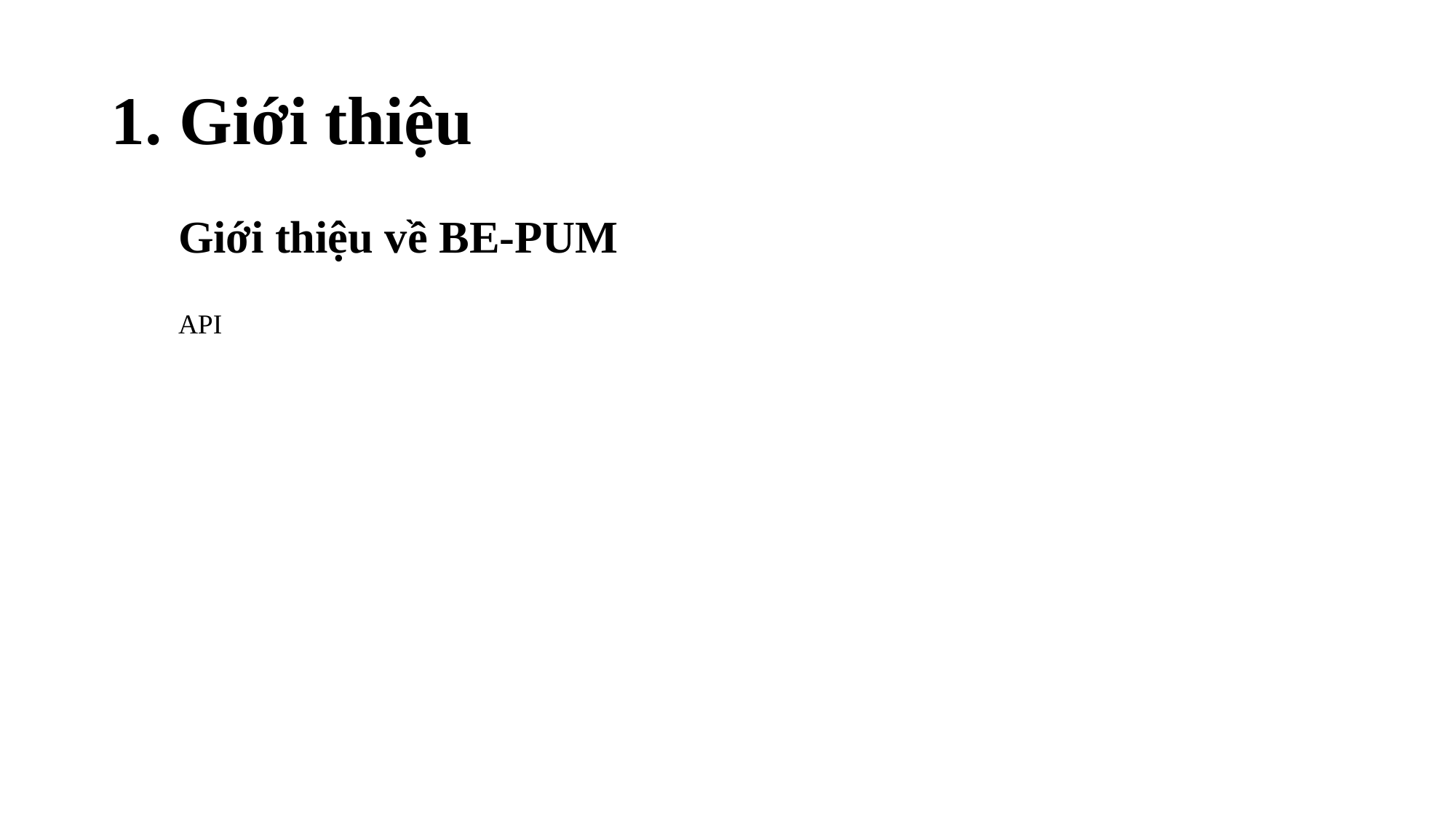

# 1. Giới thiệu
Giới thiệu về BE-PUM
API